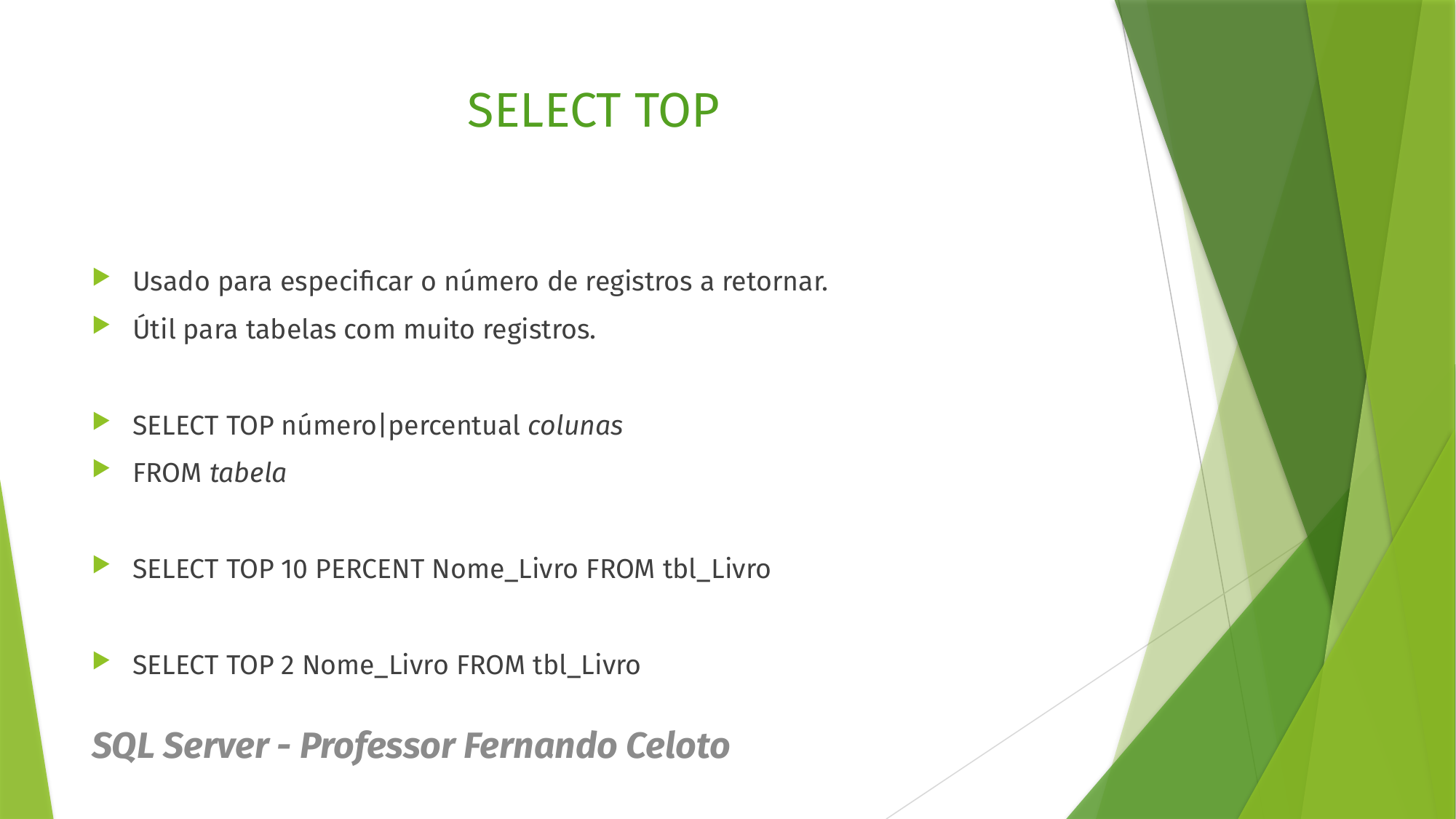

# SELECT TOP
Usado para especificar o número de registros a retornar.
Útil para tabelas com muito registros.

SELECT TOP número|percentual colunas
FROM tabela

SELECT TOP 10 PERCENT Nome_Livro FROM tbl_Livro

SELECT TOP 2 Nome_Livro FROM tbl_Livro

SQL Server - Professor Fernando Celoto